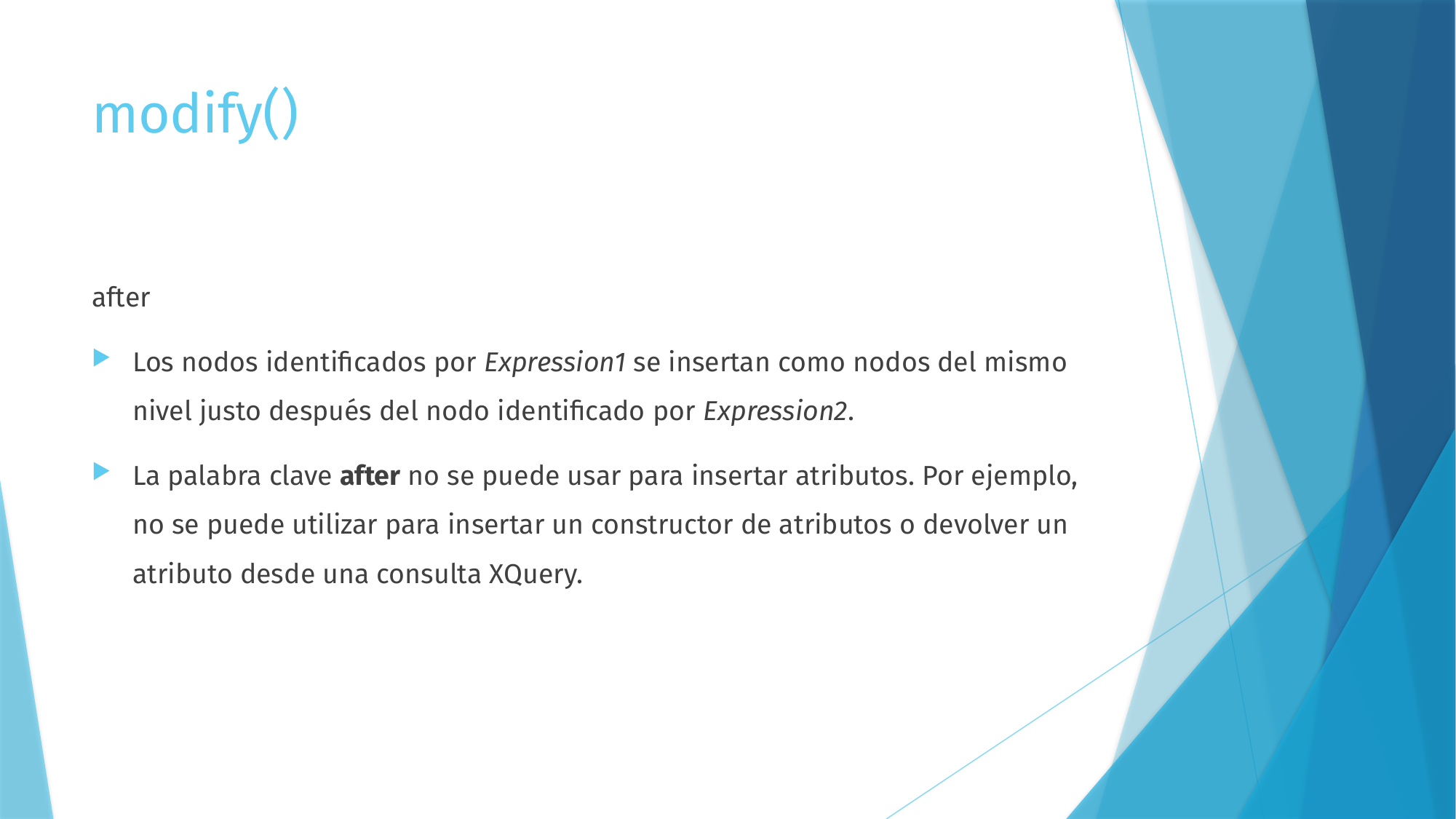

# modify()
after
Los nodos identificados por Expression1 se insertan como nodos del mismo nivel justo después del nodo identificado por Expression2.
La palabra clave after no se puede usar para insertar atributos. Por ejemplo, no se puede utilizar para insertar un constructor de atributos o devolver un atributo desde una consulta XQuery.